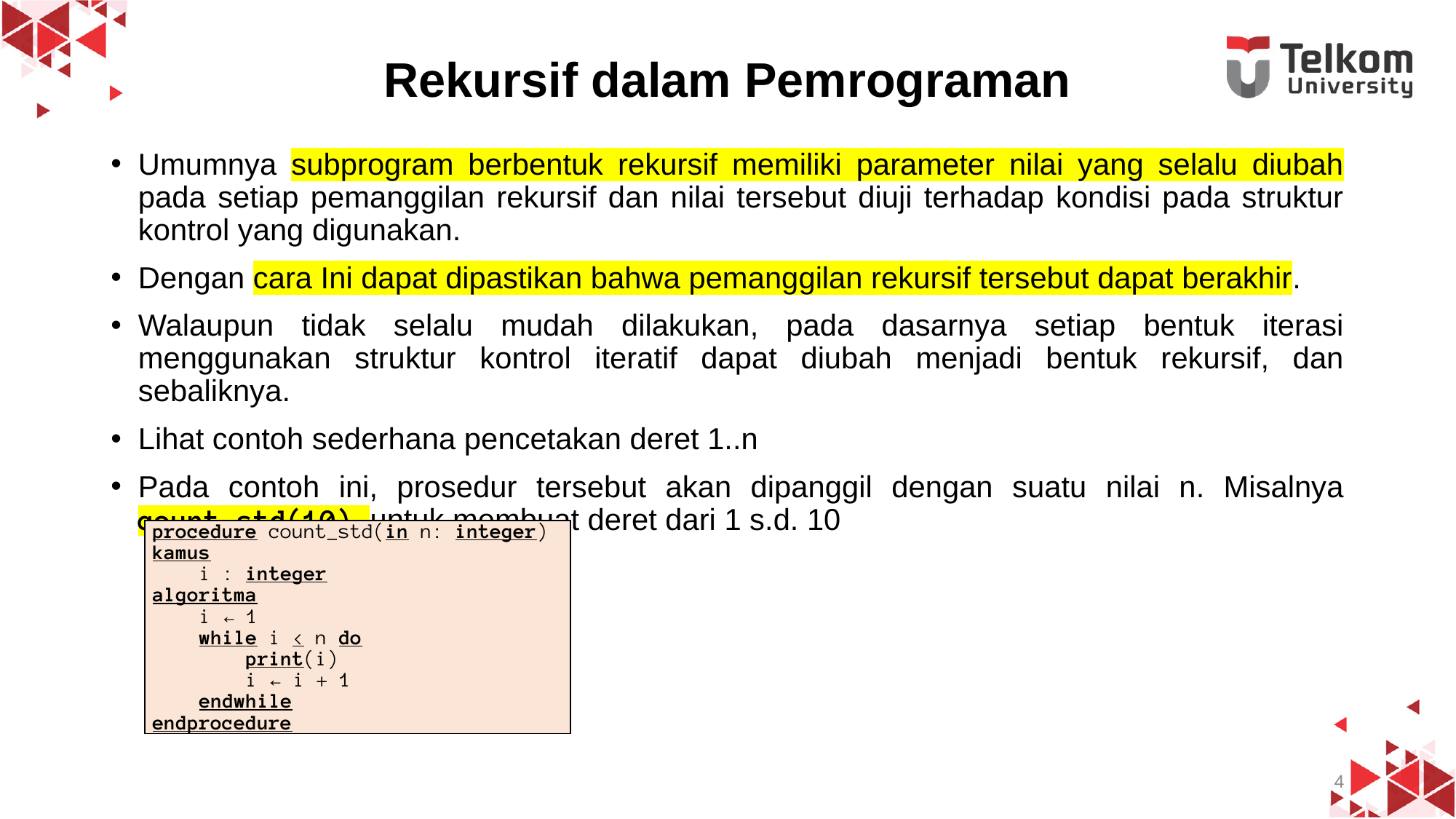

# Rekursif dalam Pemrograman
Umumnya subprogram berbentuk rekursif memiliki parameter nilai yang selalu diubah pada setiap pemanggilan rekursif dan nilai tersebut diuji terhadap kondisi pada struktur kontrol yang digunakan.
Dengan cara Ini dapat dipastikan bahwa pemanggilan rekursif tersebut dapat berakhir.
Walaupun tidak selalu mudah dilakukan, pada dasarnya setiap bentuk iterasi menggunakan struktur kontrol iteratif dapat diubah menjadi bentuk rekursif, dan sebaliknya.
Lihat contoh sederhana pencetakan deret 1..n
Pada contoh ini, prosedur tersebut akan dipanggil dengan suatu nilai n. Misalnya count_std(10) untuk membuat deret dari 1 s.d. 10

| procedure count\_std(in n: integer) kamus i : integer algoritma     i ← 1     while i < n do         print(i)         i ← i + 1     endwhile endprocedure |
| --- |
4